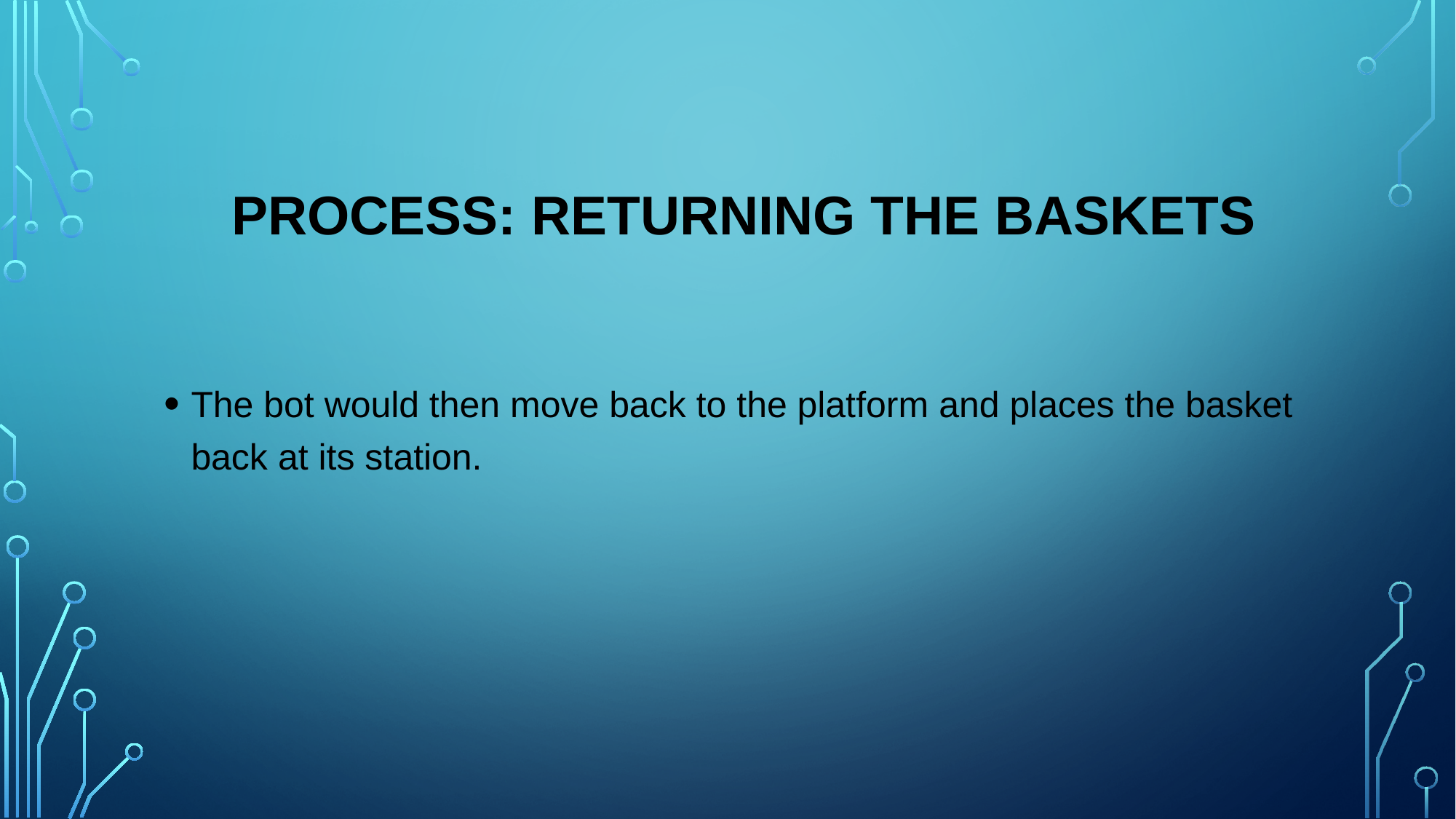

# Process: returning the baskets
The bot would then move back to the platform and places the basket back at its station.